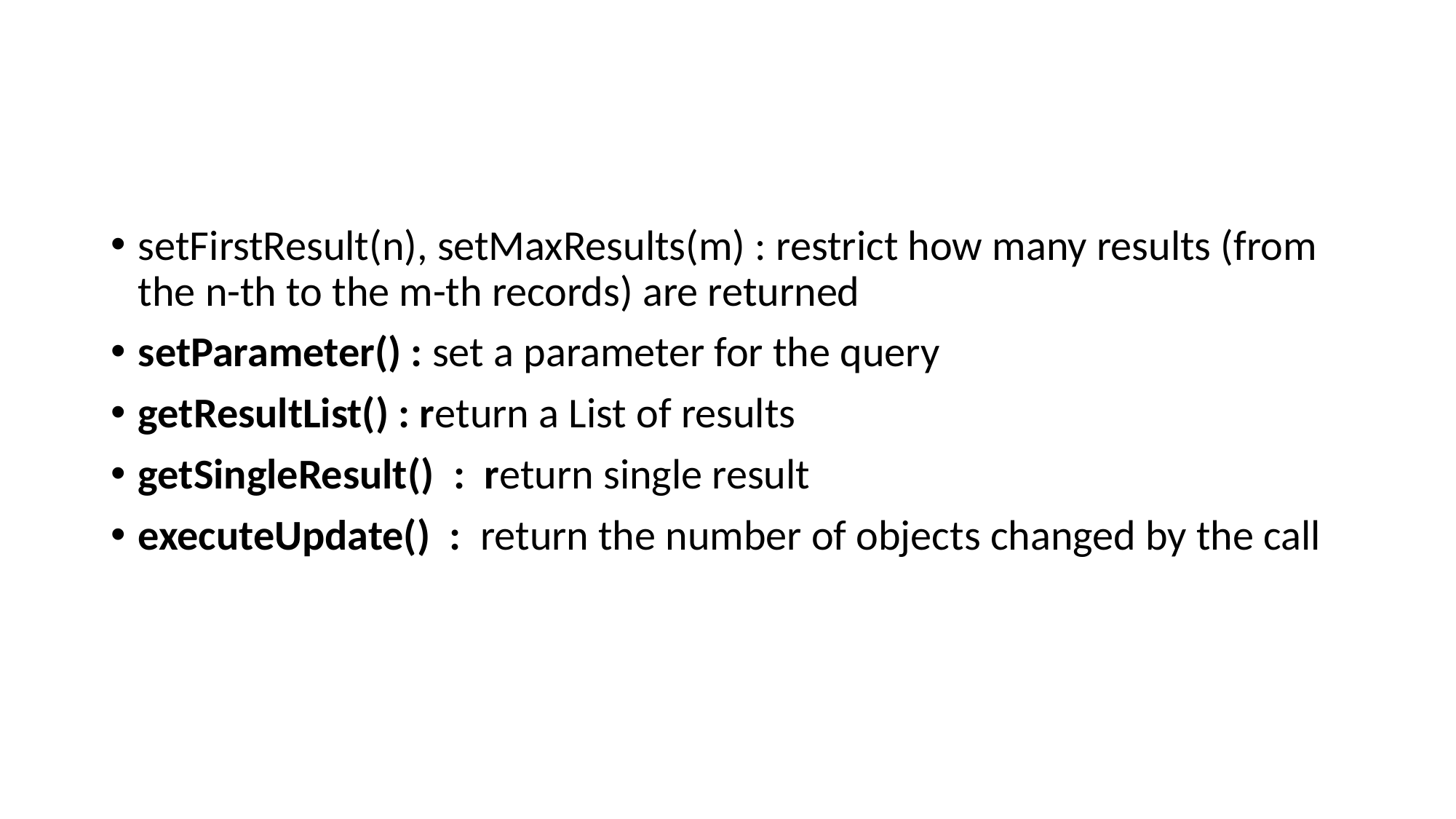

#
setFirstResult(n), setMaxResults(m) : restrict how many results (from the n-th to the m-th records) are returned
setParameter() : set a parameter for the query
getResultList() : return a List of results
getSingleResult()  :  return single result
executeUpdate()  :  return the number of objects changed by the call